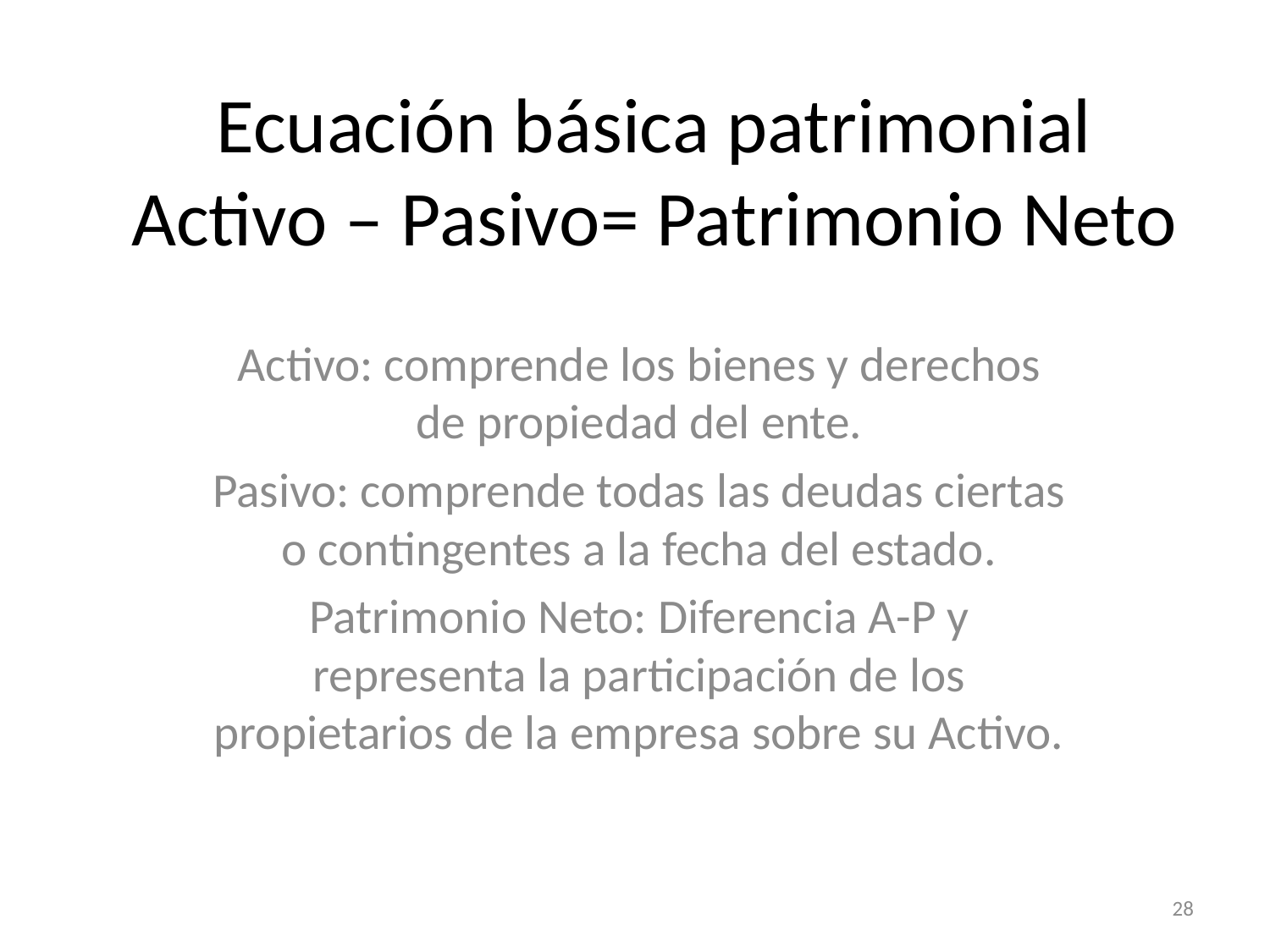

# Ecuación básica patrimonial Activo – Pasivo= Patrimonio Neto
Activo: comprende los bienes y derechos de propiedad del ente.
Pasivo: comprende todas las deudas ciertas o contingentes a la fecha del estado.
Patrimonio Neto: Diferencia A-P y representa la participación de los propietarios de la empresa sobre su Activo.

28